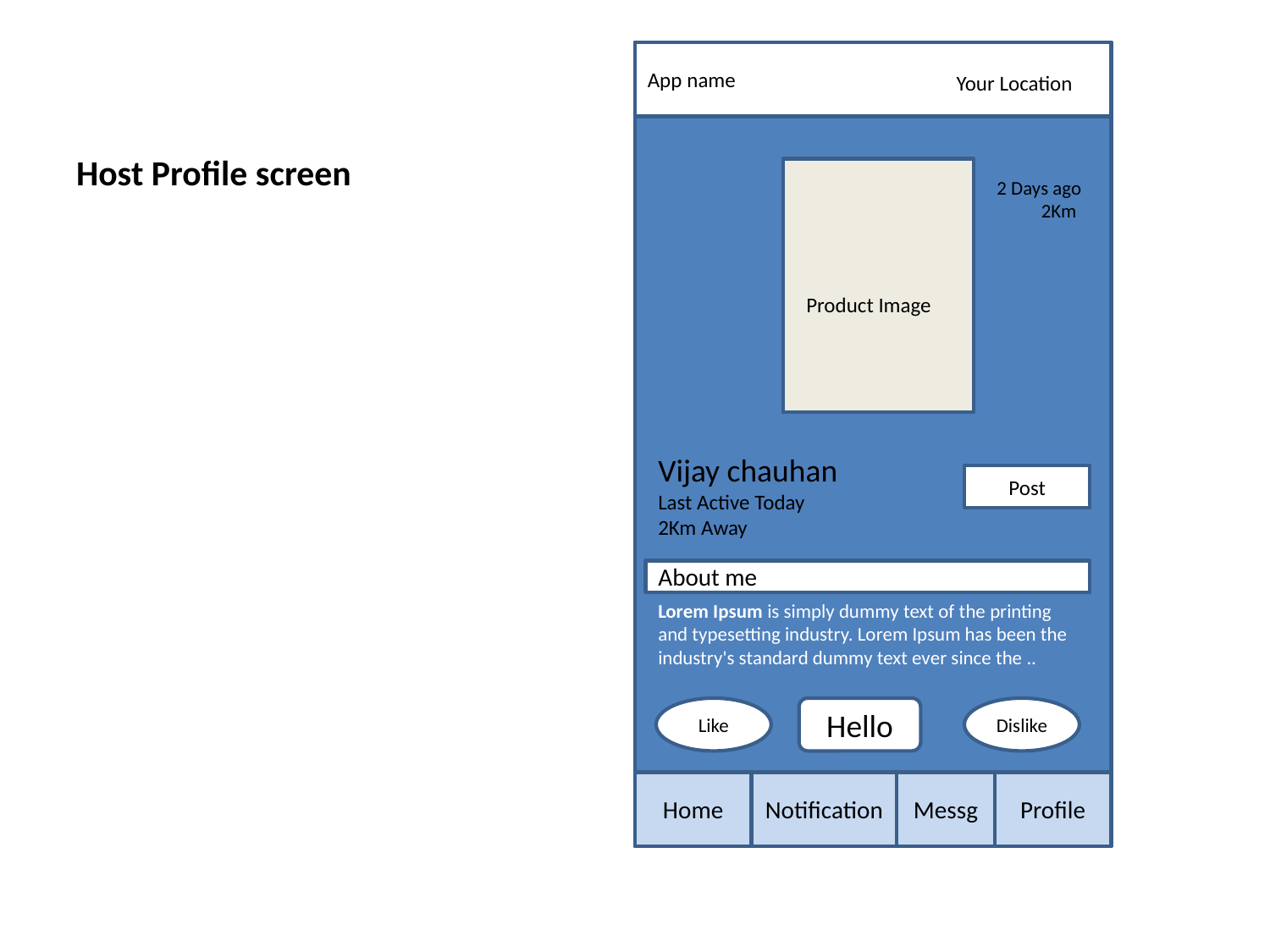

# Host Profile screen

App name
Your Location

2 Days ago
          2Km

Product Image
Vijay chauhan
Last Active Today
2Km Away
Post
About me
Lorem Ipsum is simply dummy text of the printing and typesetting industry. Lorem Ipsum has been the industry's standard dummy text ever since the ..
Like
Hello
Dislike

Home
Notification
Messg
Profile